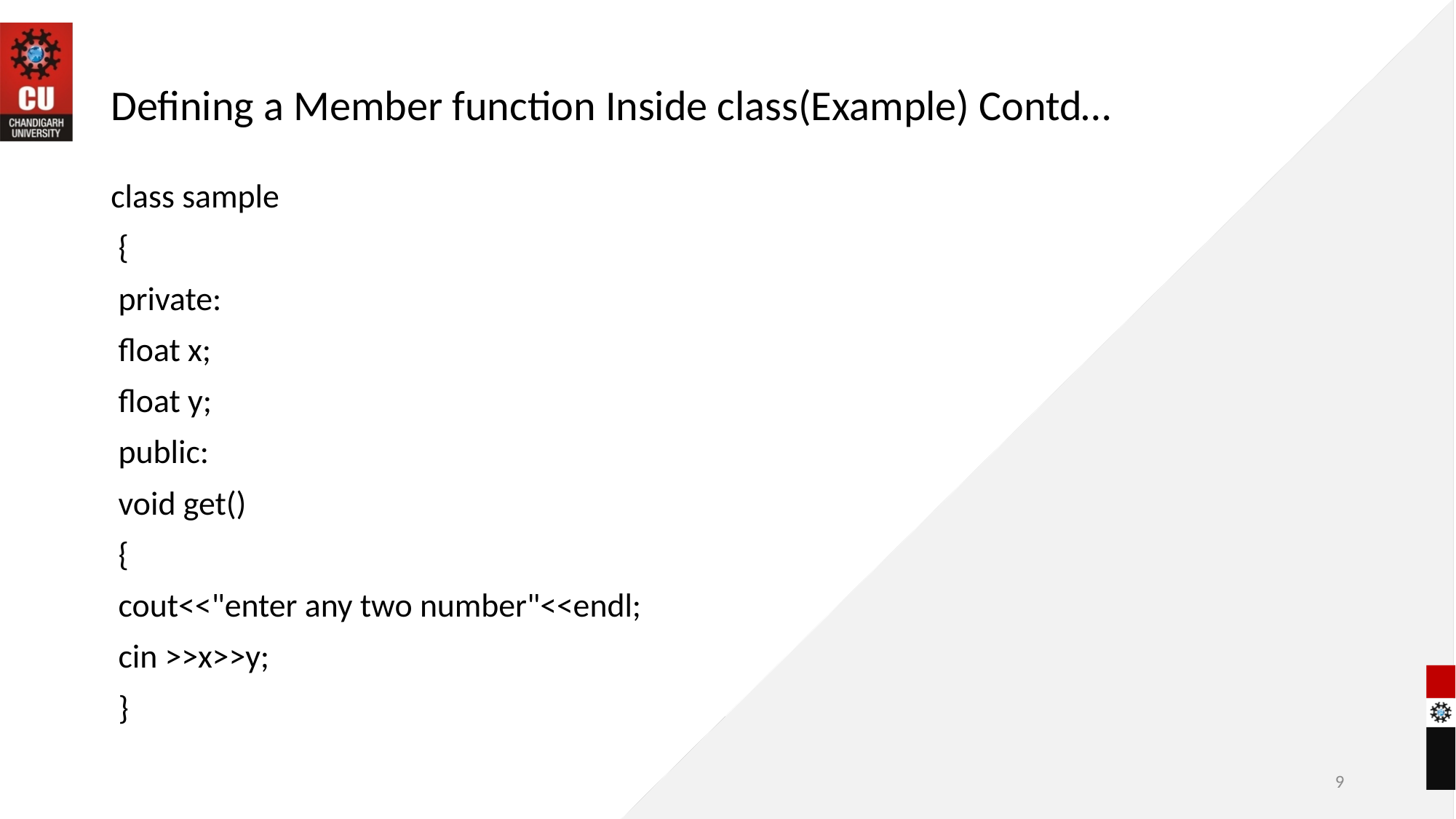

# Defining a Member function Inside class(Example) Contd…
class sample
 {
 private:
 float x;
 float y;
 public:
 void get()
 {
 cout<<"enter any two number"<<endl;
 cin >>x>>y;
 }
9